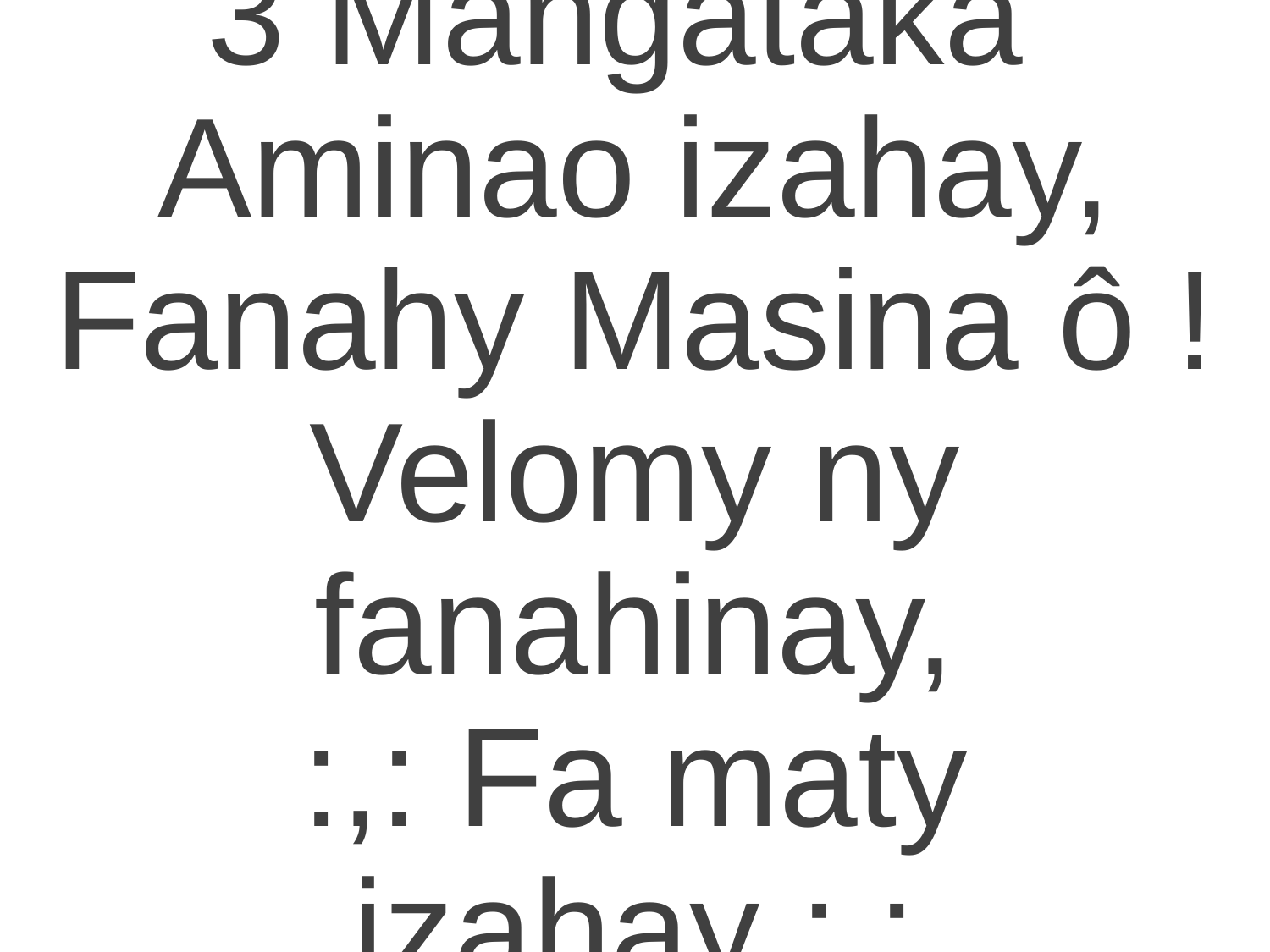

3 Mangataka
Aminao izahay,
Fanahy Masina ô !
Velomy ny fanahinay,
:,: Fa maty izahay :,: